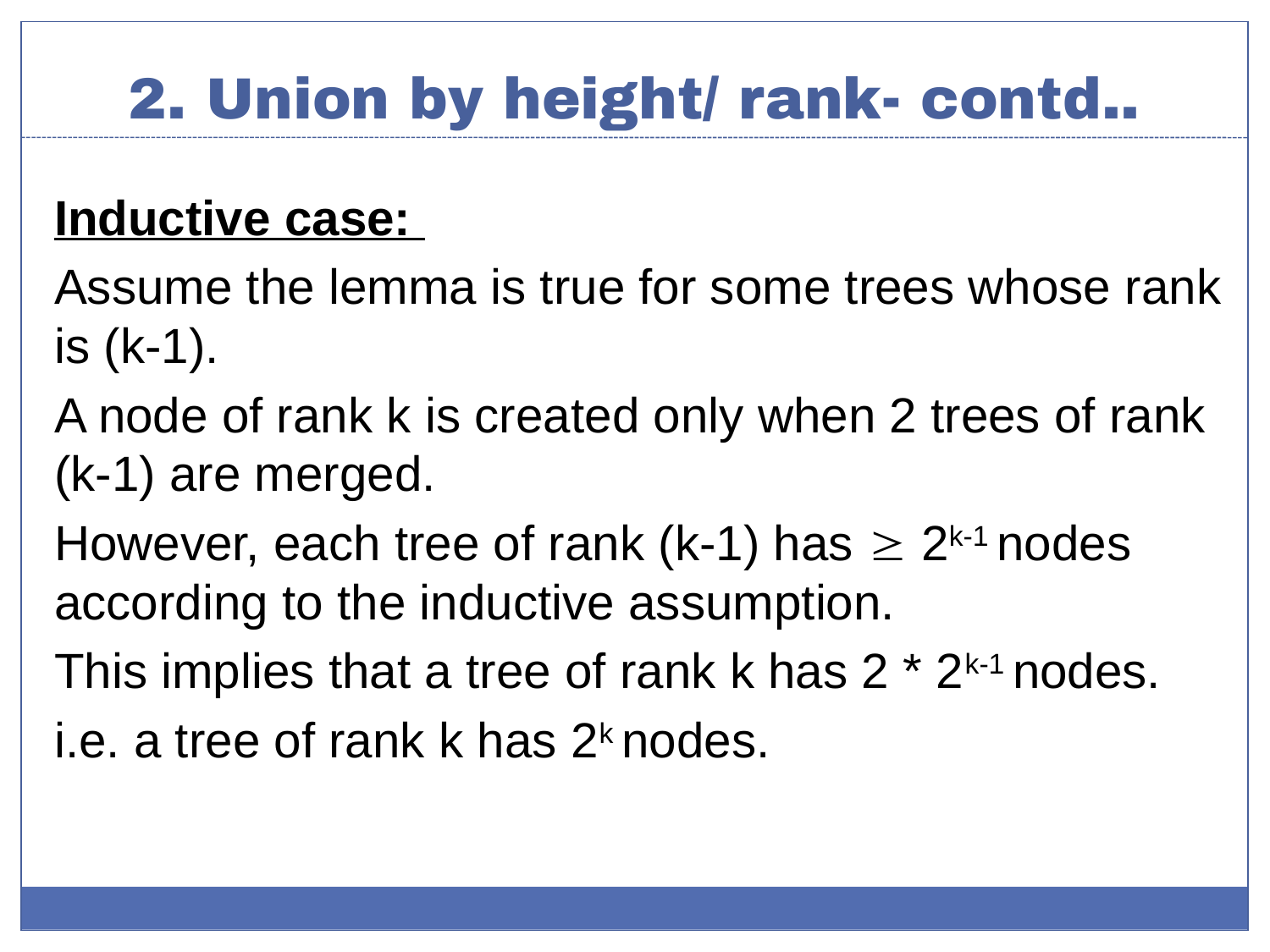

# 2. Union by height/ rank- contd..
Inductive case:
Assume the lemma is true for some trees whose rank is (k-1).
A node of rank k is created only when 2 trees of rank (k-1) are merged.
However, each tree of rank (k-1) has ≥ 2k-1 nodes according to the inductive assumption.
This implies that a tree of rank k has 2 * 2k-1 nodes.
i.e. a tree of rank k has 2k nodes.